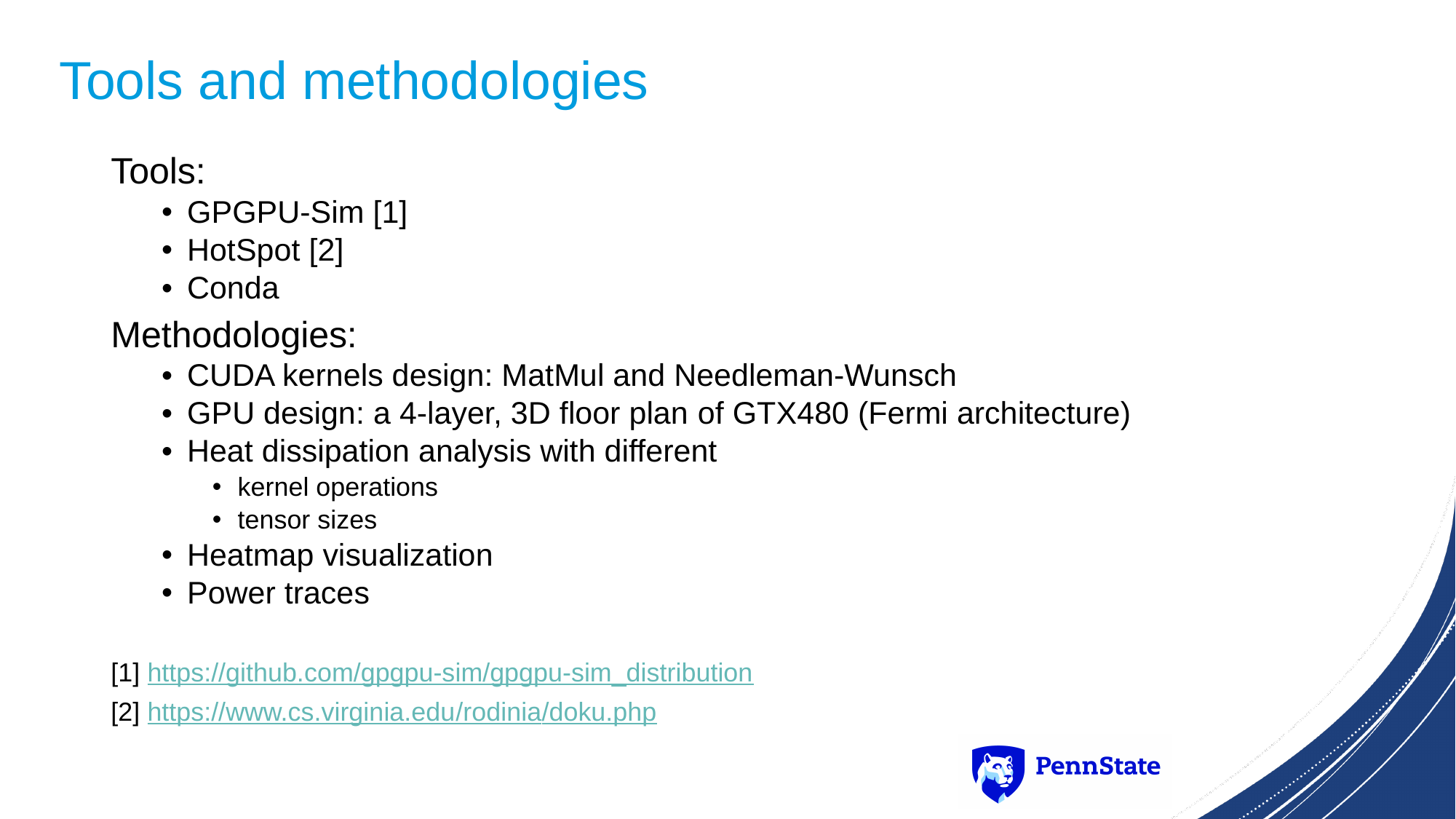

# Tools and methodologies
Tools:
GPGPU-Sim [1]
HotSpot [2]
Conda
Methodologies:
CUDA kernels design: MatMul and Needleman-Wunsch
GPU design: a 4-layer, 3D floor plan of GTX480 (Fermi architecture)
Heat dissipation analysis with different
kernel operations
tensor sizes
Heatmap visualization
Power traces

[1] https://github.com/gpgpu-sim/gpgpu-sim_distribution
[2] https://www.cs.virginia.edu/rodinia/doku.php